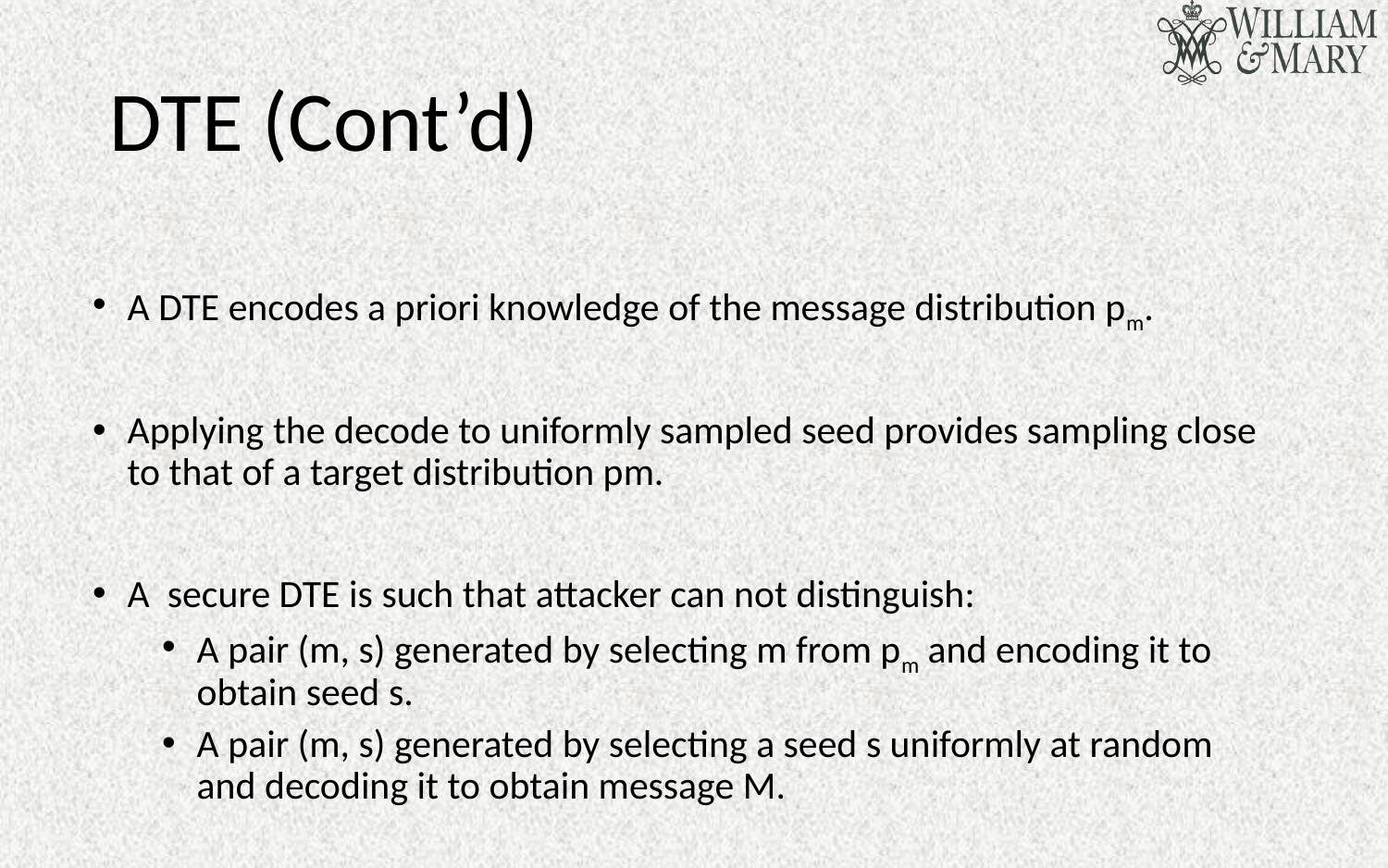

# DTE (Cont’d)
A DTE encodes a priori knowledge of the message distribution pm.

Applying the decode to uniformly sampled seed provides sampling close to that of a target distribution pm.

A  secure DTE is such that attacker can not distinguish:
A pair (m, s) generated by selecting m from pm and encoding it to obtain seed s.
A pair (m, s) generated by selecting a seed s uniformly at random and decoding it to obtain message M.